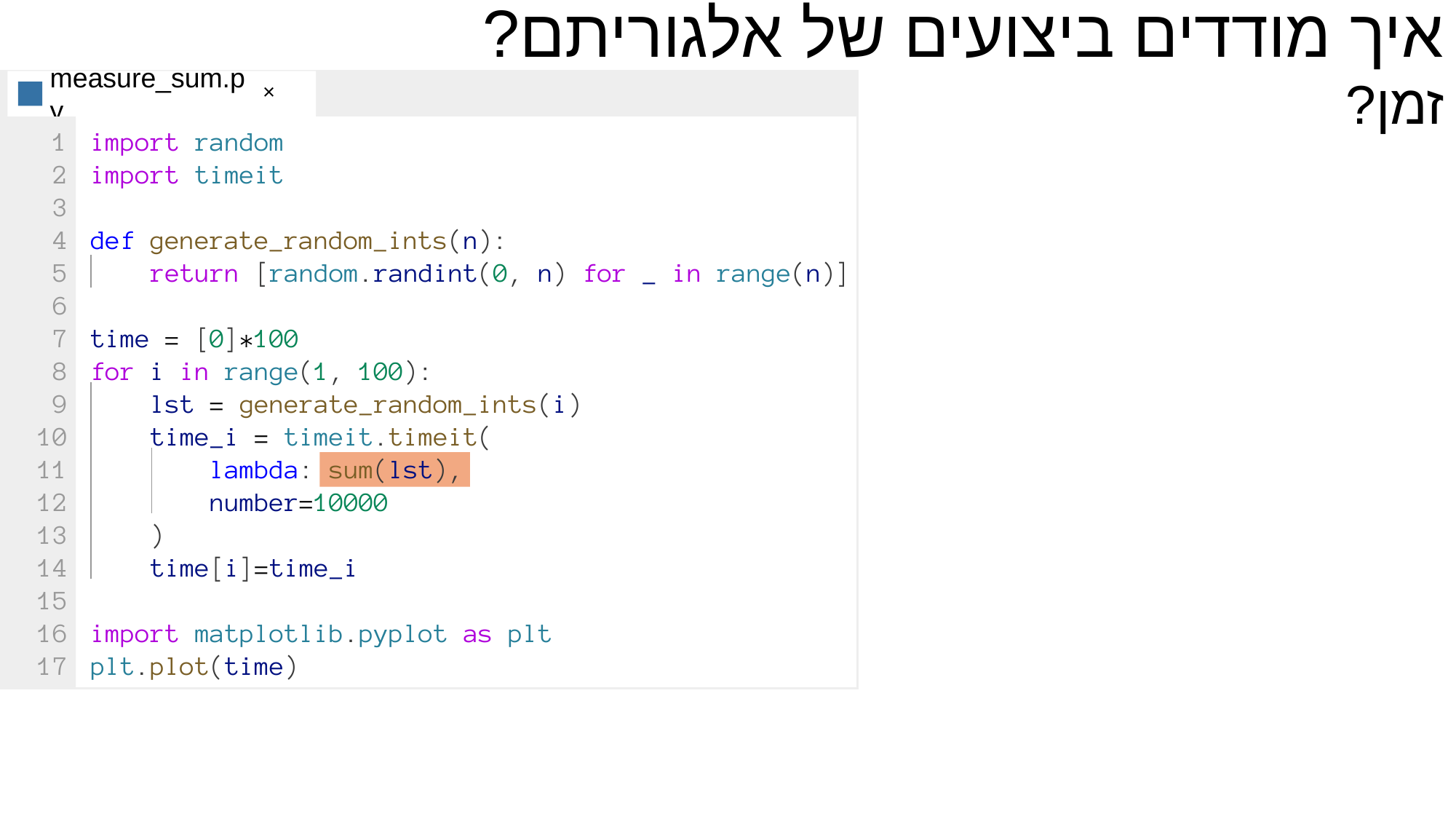

איך מודדים ביצועים של אלגוריתם?
#

measure_sum.py
×

1
2
3
4
5
6
7
8
9
10
11
12
13
14
15
16
17
import random
import timeit
def generate_random_ints(n):
    return [random.randint(0, n) for _ in range(n)]
time = [0]*100
for i in range(1, 100):
    lst = generate_random_ints(i)
    time_i = timeit.timeit(
        lambda: sum(lst),
        number=10000
    )
    time[i]=time_i
import matplotlib.pyplot as plt
plt.plot(time)

זמן?